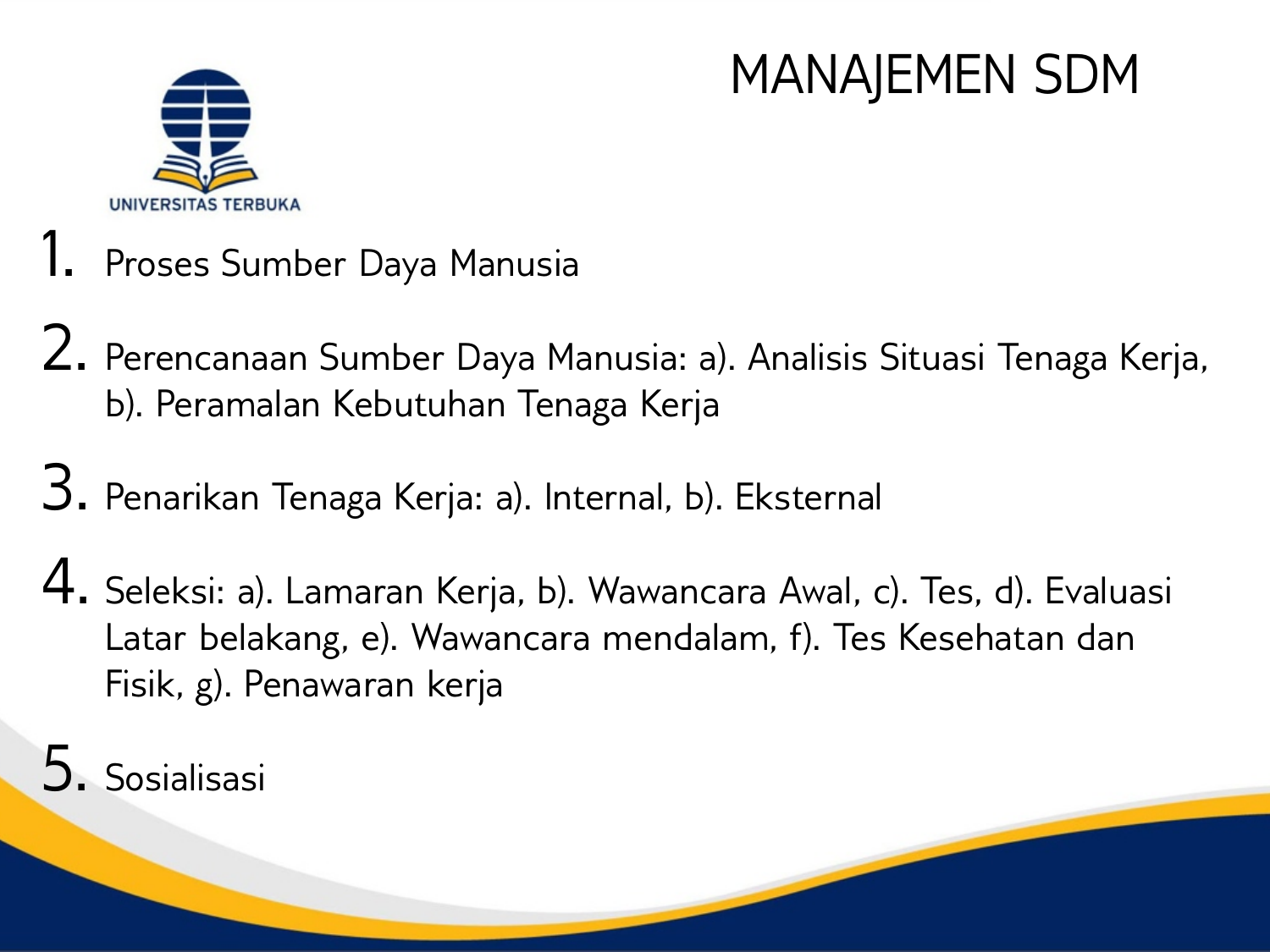

# MANAJEMEN SDM
Proses Sumber Daya Manusia
Perencanaan Sumber Daya Manusia: a). Analisis Situasi Tenaga Kerja, b). Peramalan Kebutuhan Tenaga Kerja
Penarikan Tenaga Kerja: a). Internal, b). Eksternal
Seleksi: a). Lamaran Kerja, b). Wawancara Awal, c). Tes, d). Evaluasi Latar belakang, e). Wawancara mendalam, f). Tes Kesehatan dan Fisik, g). Penawaran kerja
Sosialisasi